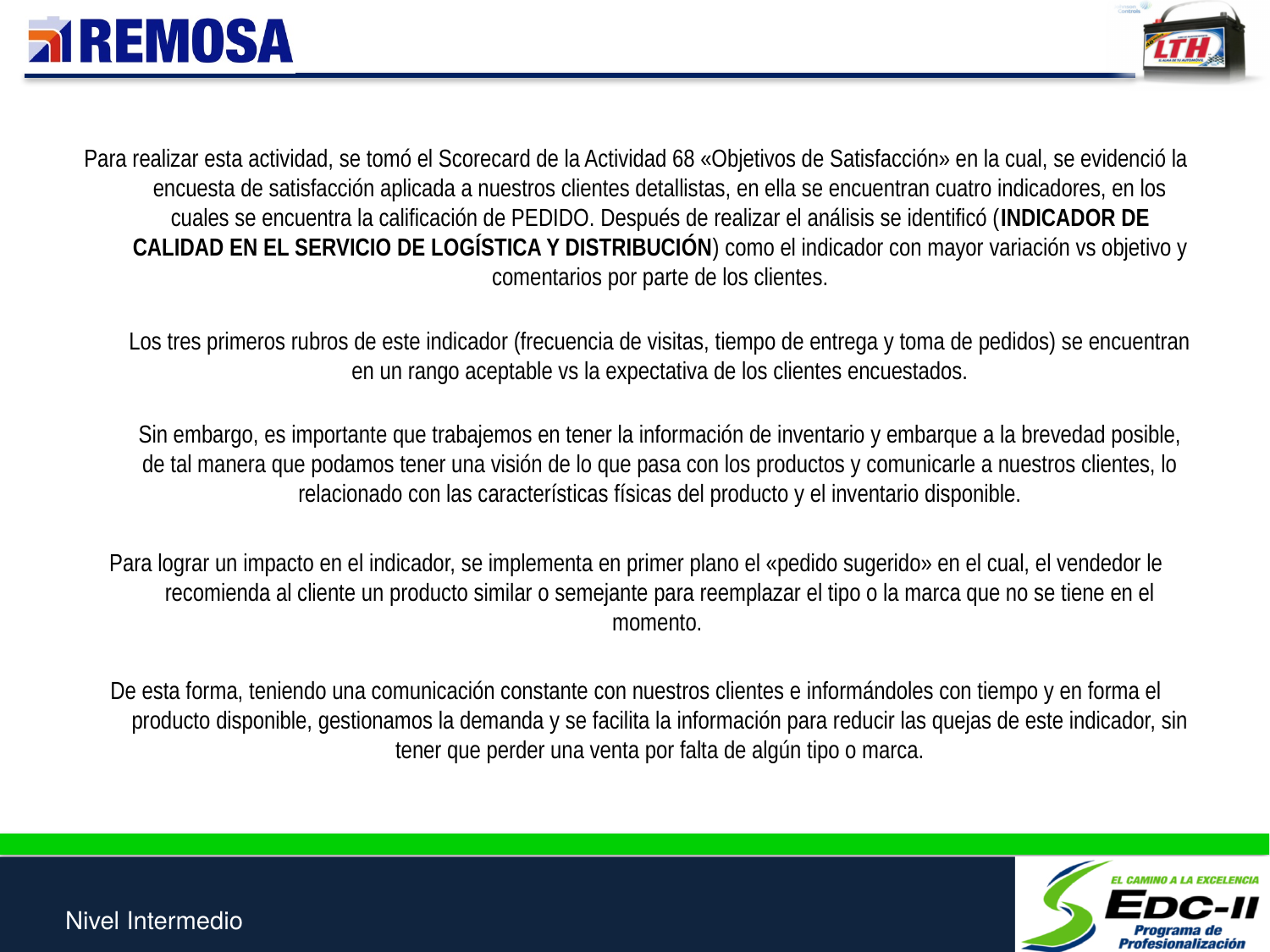

Para realizar esta actividad, se tomó el Scorecard de la Actividad 68 «Objetivos de Satisfacción» en la cual, se evidenció la encuesta de satisfacción aplicada a nuestros clientes detallistas, en ella se encuentran cuatro indicadores, en los cuales se encuentra la calificación de PEDIDO. Después de realizar el análisis se identificó (INDICADOR DE CALIDAD EN EL SERVICIO DE LOGÍSTICA Y DISTRIBUCIÓN) como el indicador con mayor variación vs objetivo y comentarios por parte de los clientes.
Los tres primeros rubros de este indicador (frecuencia de visitas, tiempo de entrega y toma de pedidos) se encuentran en un rango aceptable vs la expectativa de los clientes encuestados.
Sin embargo, es importante que trabajemos en tener la información de inventario y embarque a la brevedad posible, de tal manera que podamos tener una visión de lo que pasa con los productos y comunicarle a nuestros clientes, lo relacionado con las características físicas del producto y el inventario disponible.

Para lograr un impacto en el indicador, se implementa en primer plano el «pedido sugerido» en el cual, el vendedor le recomienda al cliente un producto similar o semejante para reemplazar el tipo o la marca que no se tiene en el momento.

De esta forma, teniendo una comunicación constante con nuestros clientes e informándoles con tiempo y en forma el producto disponible, gestionamos la demanda y se facilita la información para reducir las quejas de este indicador, sin tener que perder una venta por falta de algún tipo o marca.